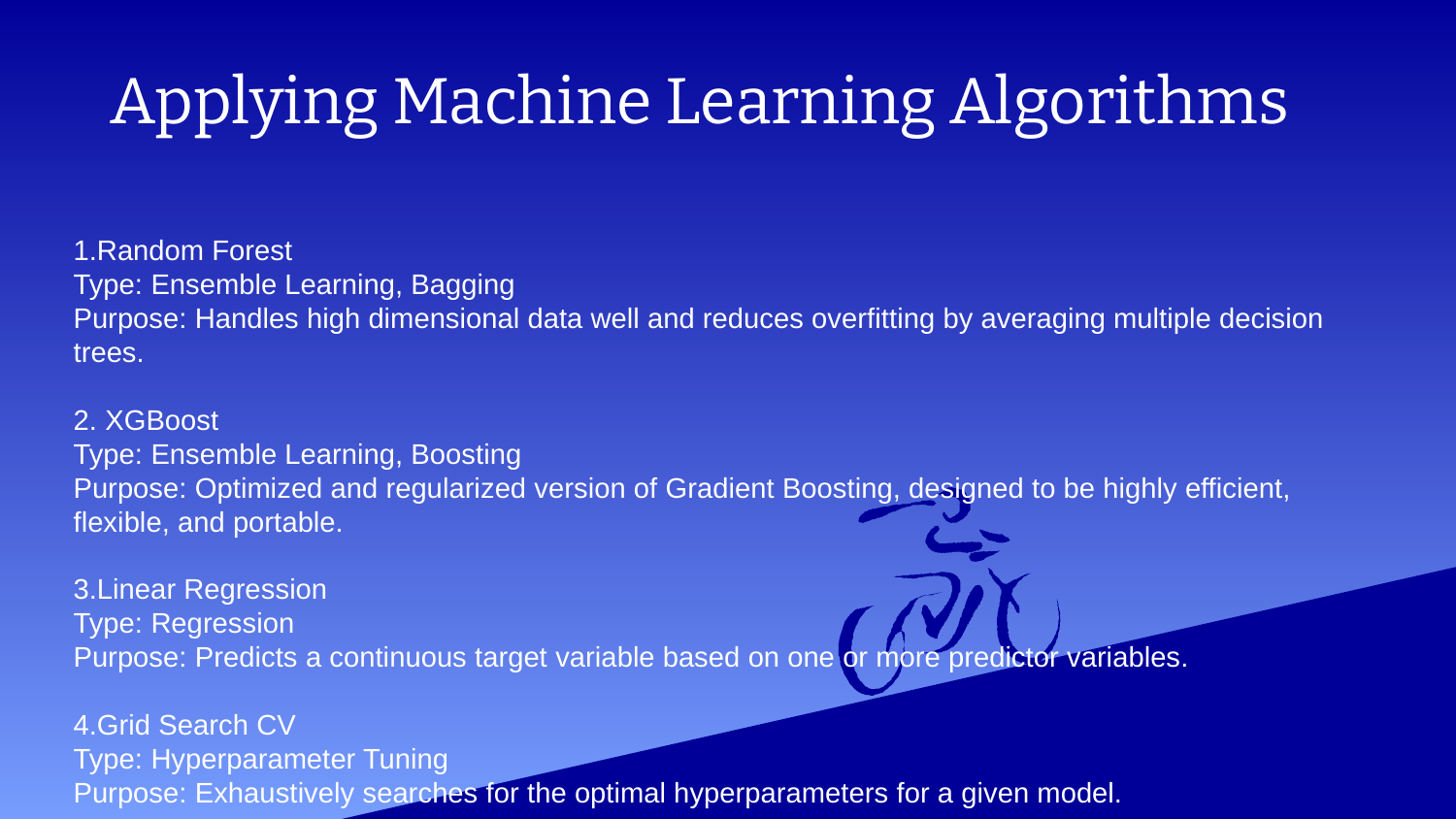

Applying Machine Learning Algorithms
1.Random Forest
Type: Ensemble Learning, Bagging
Purpose: Handles high dimensional data well and reduces overfitting by averaging multiple decision trees.

2. XGBoost
Type: Ensemble Learning, Boosting
Purpose: Optimized and regularized version of Gradient Boosting, designed to be highly efficient, flexible, and portable.

3.Linear Regression
Type: Regression
Purpose: Predicts a continuous target variable based on one or more predictor variables.

4.Grid Search CV
Type: Hyperparameter Tuning
Purpose: Exhaustively searches for the optimal hyperparameters for a given model.